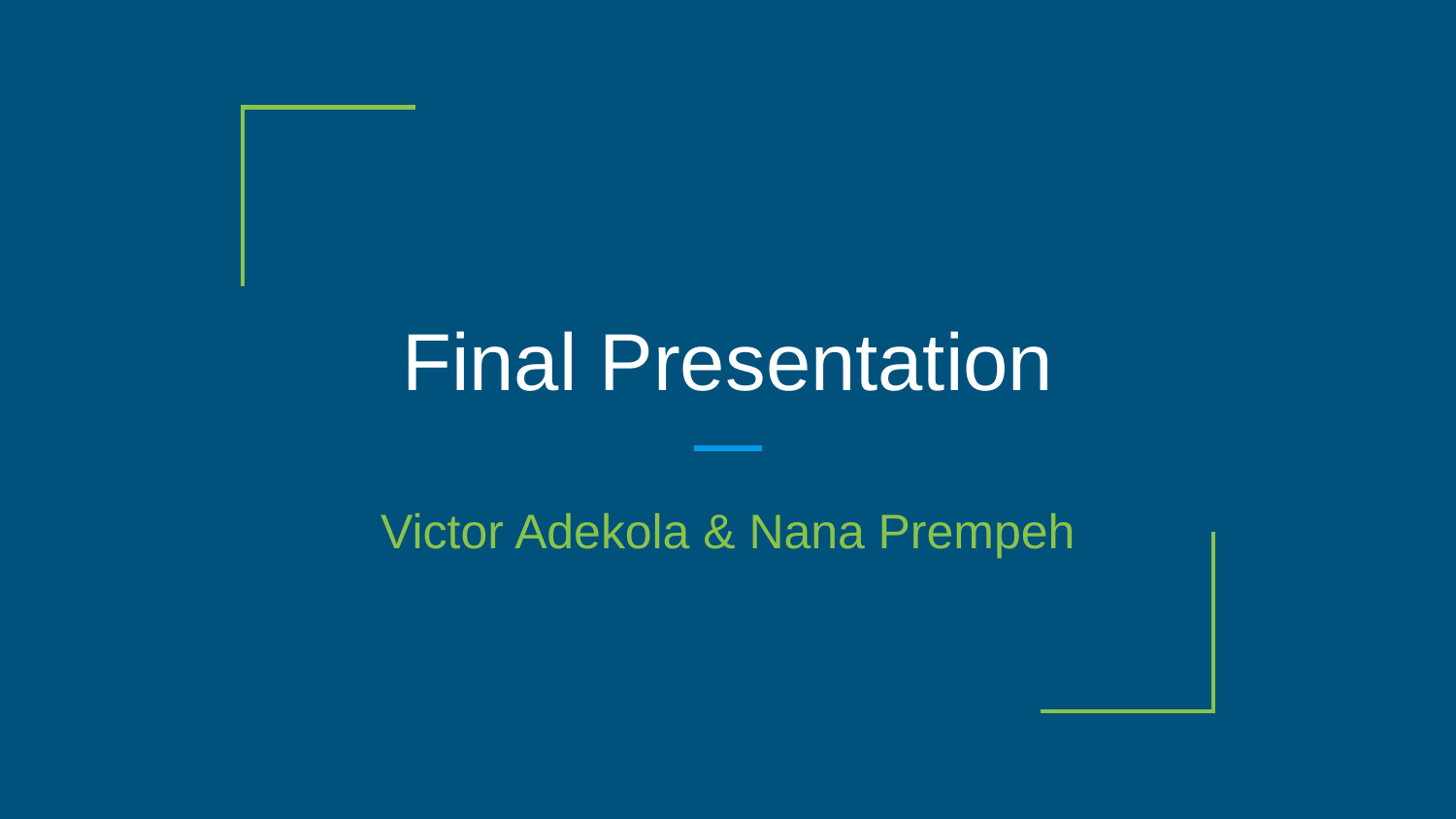

# Final Presentation
Victor Adekola & Nana Prempeh